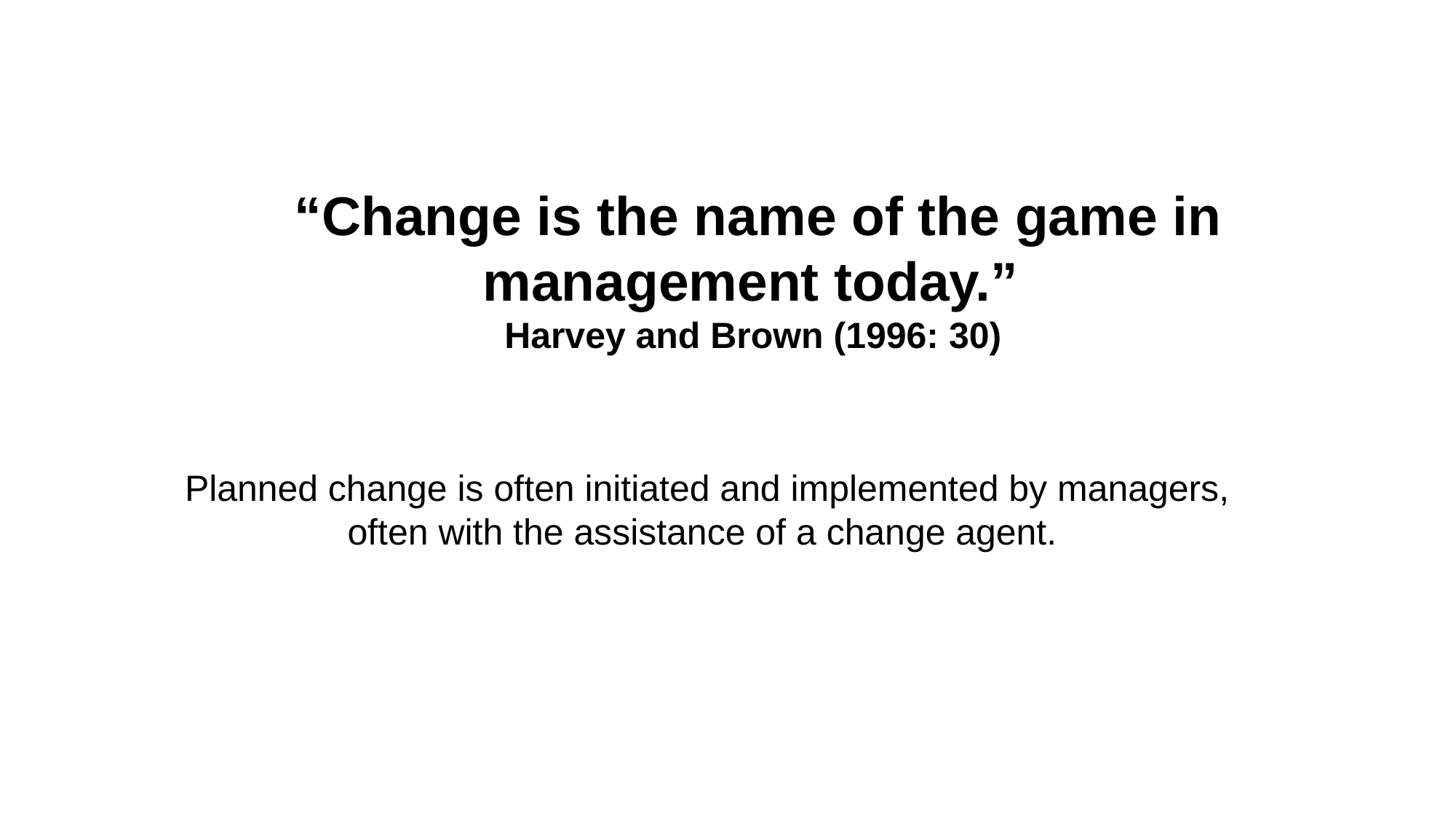

“Change is the name of the game in management today.”
Harvey and Brown (1996: 30)
Planned change is often initiated and implemented by managers, often with the assistance of a change agent.